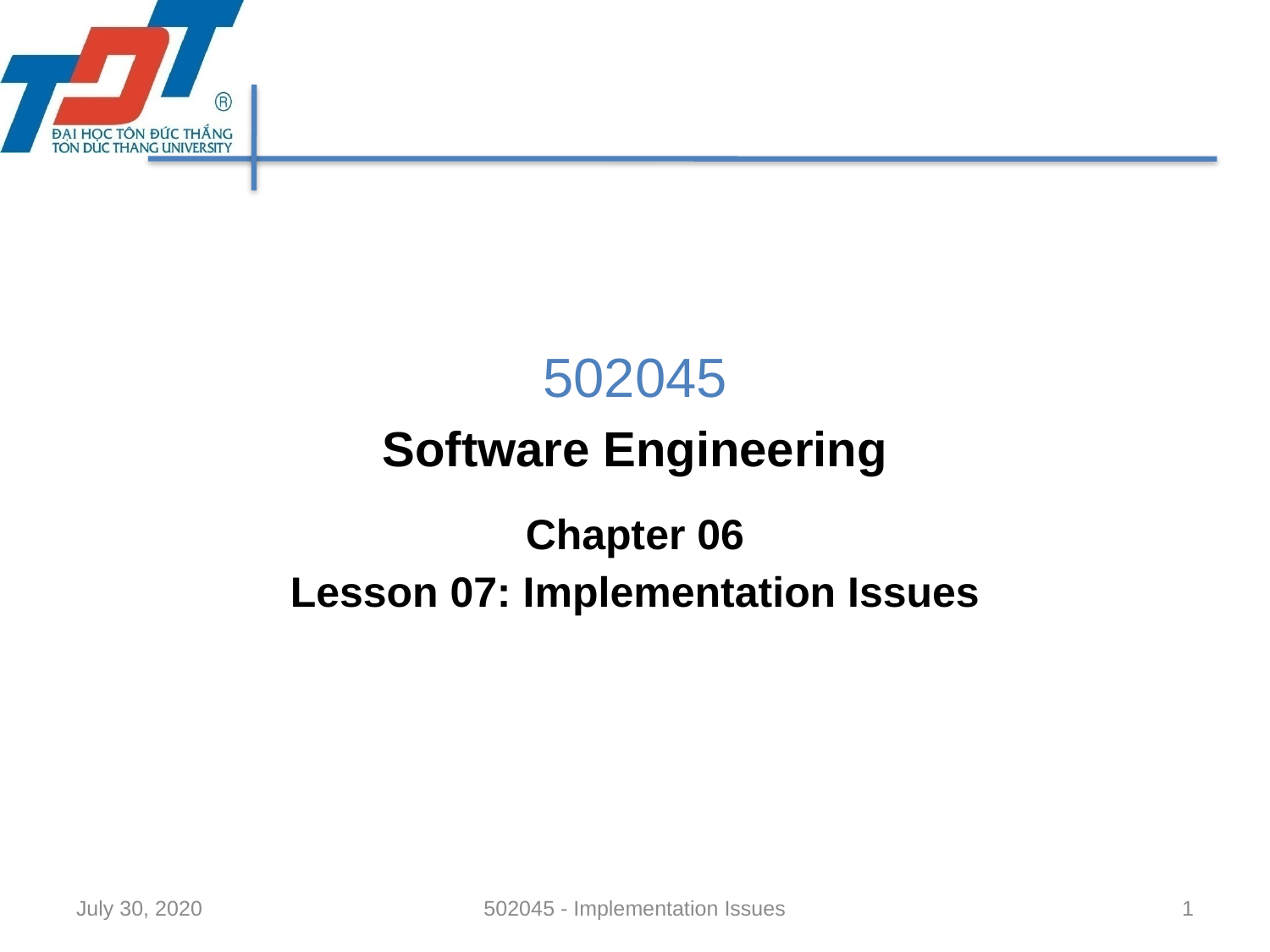

502045
Software Engineering
Chapter 06
Lesson 07: Implementation Issues
July 30, 2020
502045 - Implementation Issues
1